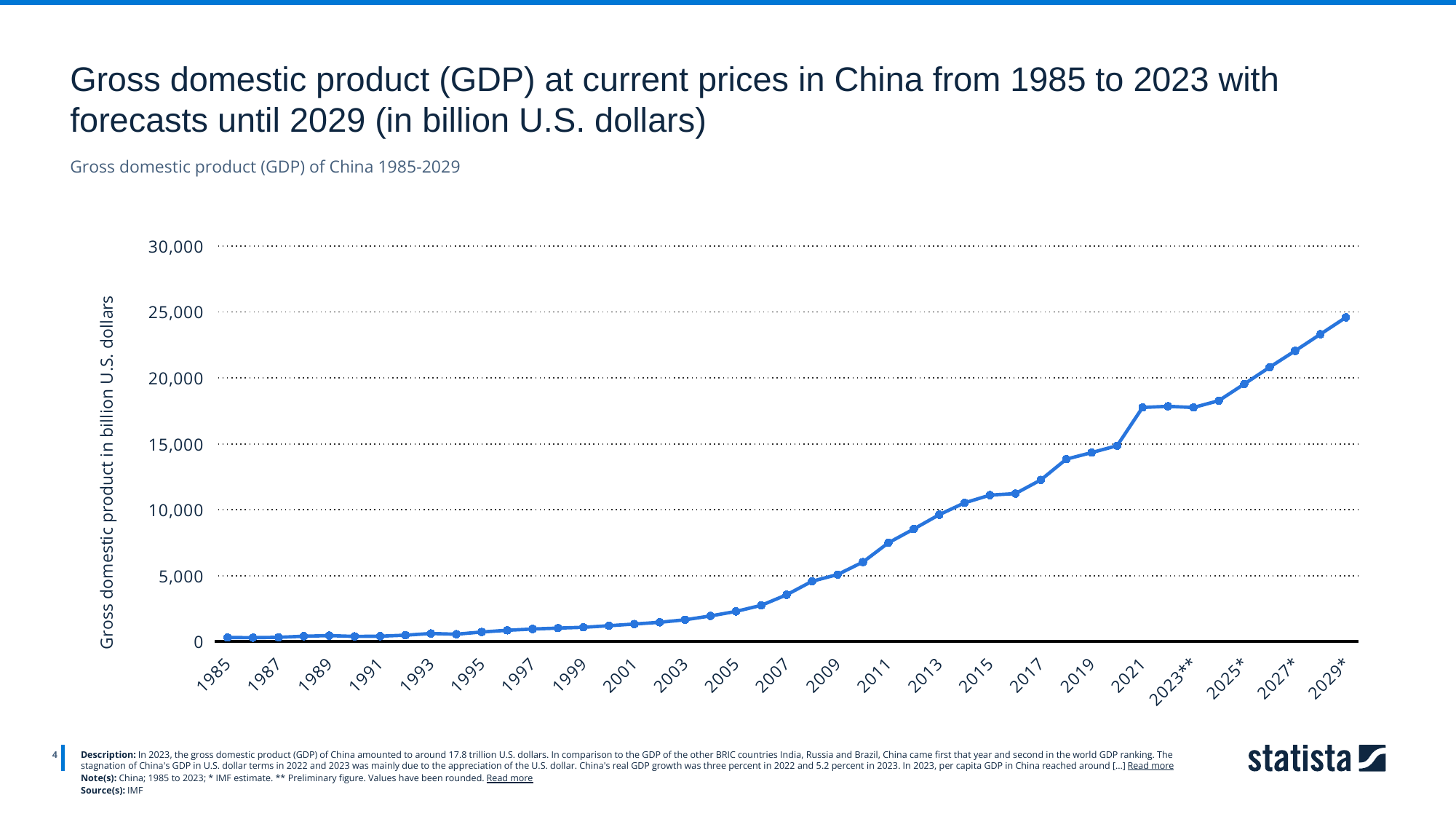

Gross domestic product (GDP) at current prices in China from 1985 to 2023 with forecasts until 2029 (in billion U.S. dollars)
Gross domestic product (GDP) of China 1985-2029

### Chart

| Category | Column1 |
|---|---|
| 1985 | 310.13 |
| 1986 | 300.92 |
| 1987 | 327.73 |
| 1988 | 408.66 |
| 1989 | 458.18 |
| 1990 | 396.59 |
| 1991 | 413.21 |
| 1992 | 492.15 |
| 1993 | 617.43 |
| 1994 | 561.69 |
| 1995 | 731.0 |
| 1996 | 860.47 |
| 1997 | 957.99 |
| 1998 | 1024.17 |
| 1999 | 1088.35 |
| 2000 | 1205.53 |
| 2001 | 1333.65 |
| 2002 | 1465.83 |
| 2003 | 1656.96 |
| 2004 | 1949.45 |
| 2005 | 2290.02 |
| 2006 | 2754.15 |
| 2007 | 3555.66 |
| 2008 | 4577.28 |
| 2009 | 5088.99 |
| 2010 | 6033.83 |
| 2011 | 7492.21 |
| 2012 | 8539.58 |
| 2013 | 9624.93 |
| 2014 | 10524.24 |
| 2015 | 11113.51 |
| 2016 | 11226.9 |
| 2017 | 12265.33 |
| 2018 | 13841.81 |
| 2019 | 14340.6 |
| 2020 | 14862.56 |
| 2021 | 17759.31 |
| 2022 | 17848.54 |
| 2023** | 17758.05 |
| 2024* | 18273.36 |
| 2025* | 19534.89 |
| 2026* | 20810.88 |
| 2027* | 22050.81 |
| 2028* | 23319.72 |
| 2029* | 24589.67 |
4
Description: In 2023, the gross domestic product (GDP) of China amounted to around 17.8 trillion U.S. dollars. In comparison to the GDP of the other BRIC countries India, Russia and Brazil, China came first that year and second in the world GDP ranking. The stagnation of China's GDP in U.S. dollar terms in 2022 and 2023 was mainly due to the appreciation of the U.S. dollar. China's real GDP growth was three percent in 2022 and 5.2 percent in 2023. In 2023, per capita GDP in China reached around [...] Read more
Note(s): China; 1985 to 2023; * IMF estimate. ** Preliminary figure. Values have been rounded. Read more
Source(s): IMF